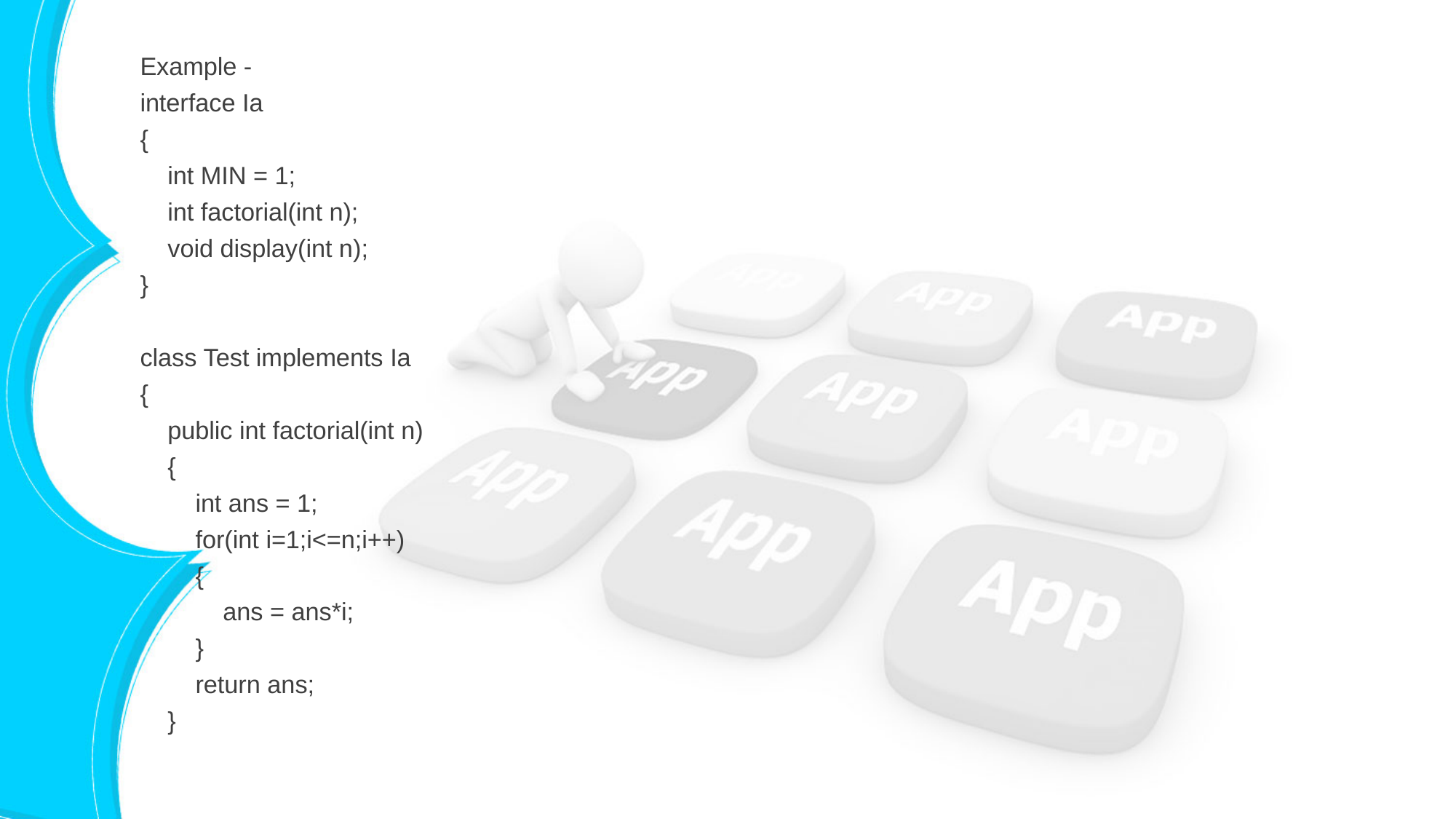

Example -
interface Ia
{
    int MIN = 1;
    int factorial(int n);
    void display(int n);
}

class Test implements Ia
{
    public int factorial(int n)
    {
        int ans = 1;
        for(int i=1;i<=n;i++)
        {
            ans = ans*i;
        }
        return ans;
    }